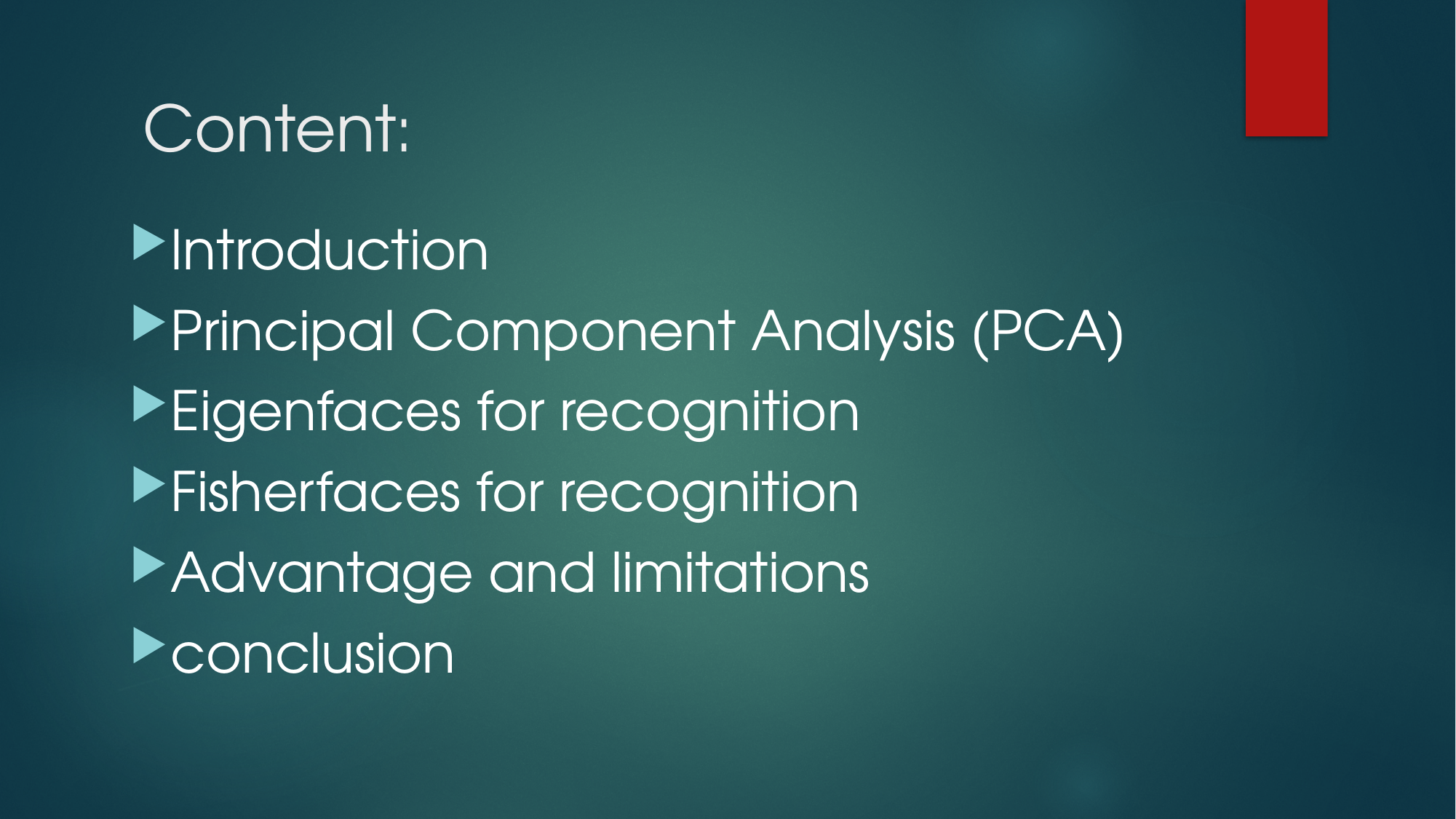

# Content:
Introduction
Principal Component Analysis (PCA)
Eigenfaces for recognition
Fisherfaces for recognition
Advantage and limitations
conclusion